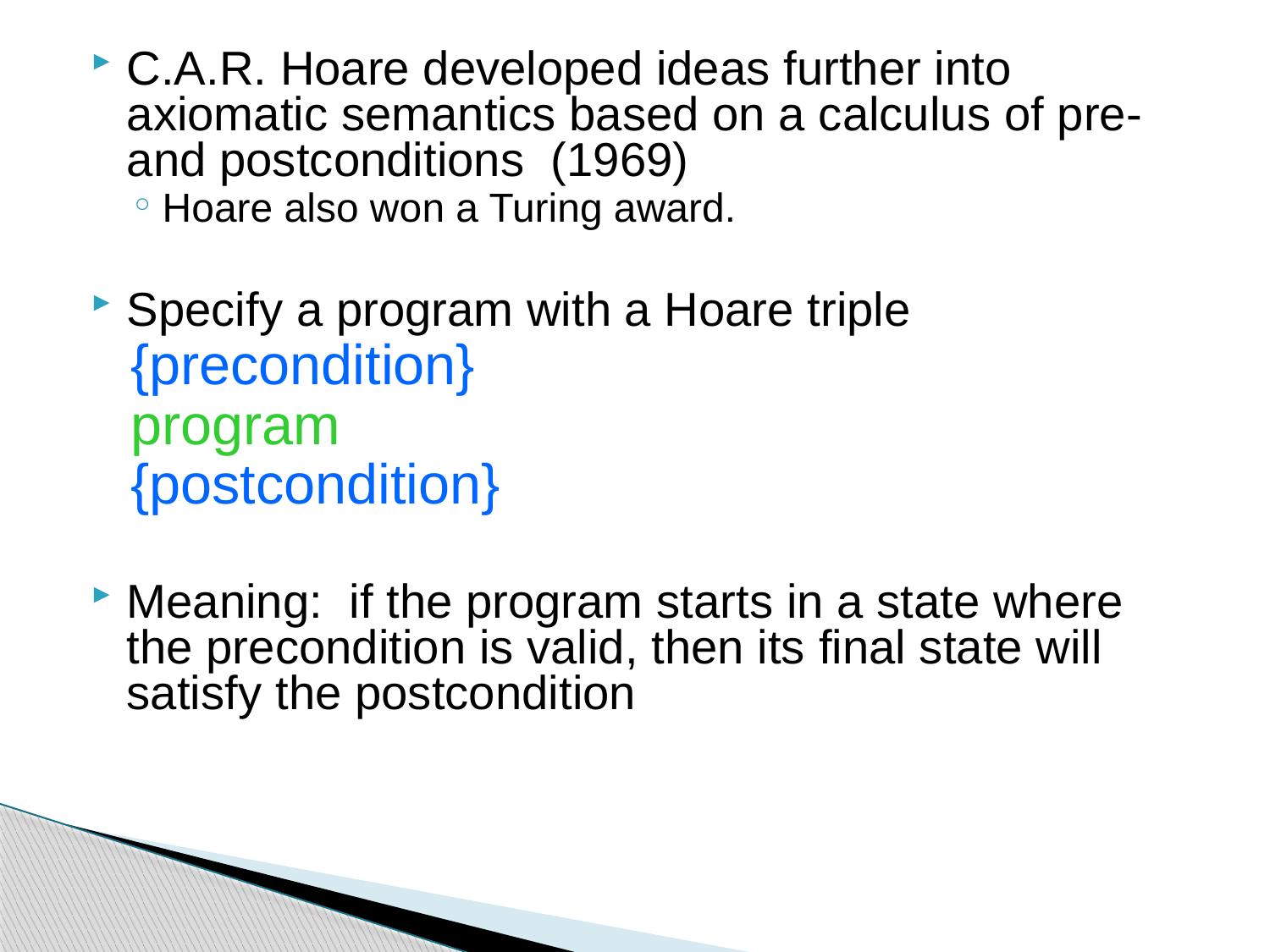

C.A.R. Hoare developed ideas further into axiomatic semantics based on a calculus of pre- and postconditions  (1969)
Hoare also won a Turing award.

Specify a program with a Hoare triple
{precondition}
program
{postcondition}

Meaning:  if the program starts in a state where the precondition is valid, then its final state will satisfy the postcondition